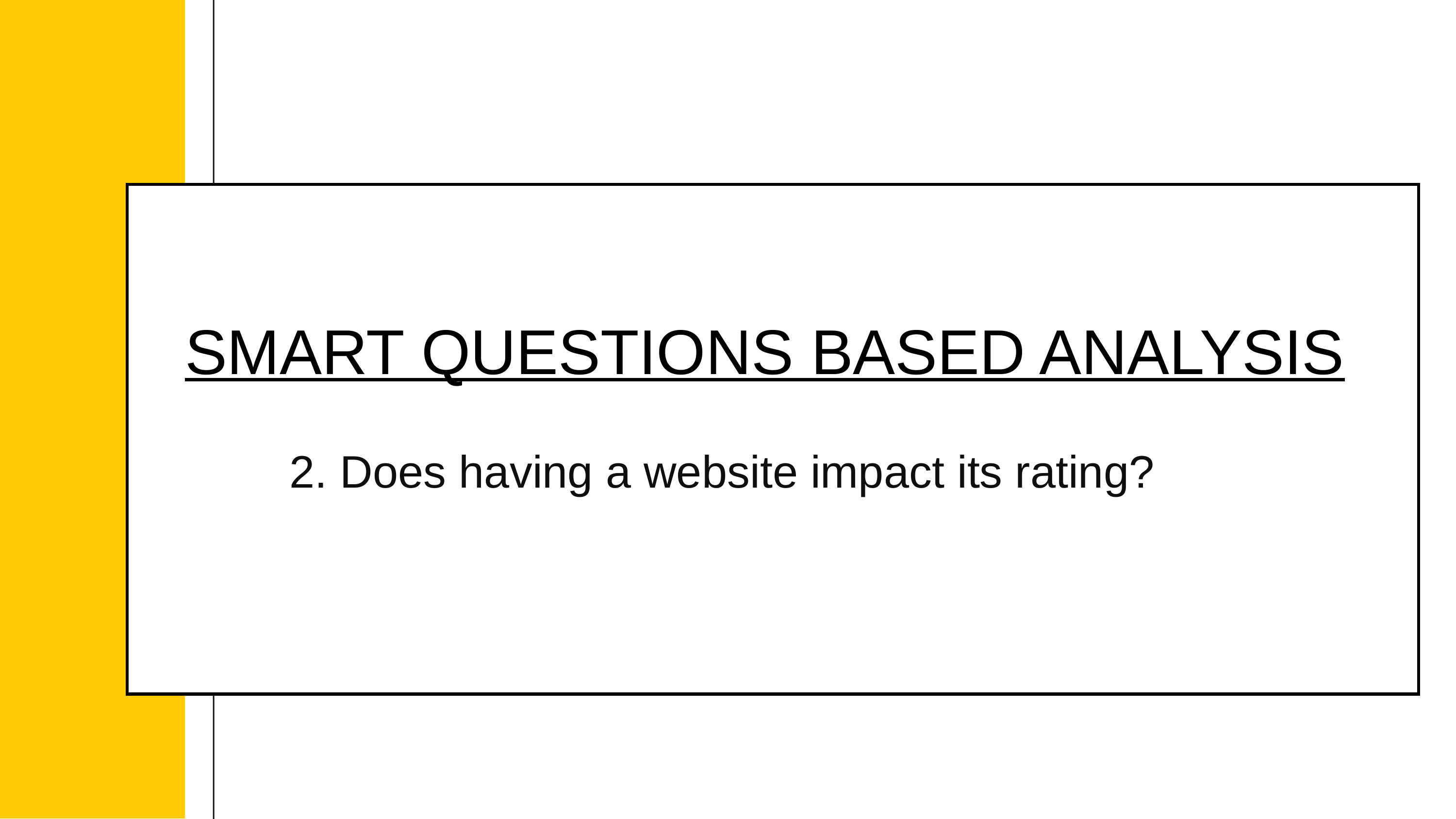

SMART QUESTIONS BASED ANALYSIS
2. Does having a website impact its rating?